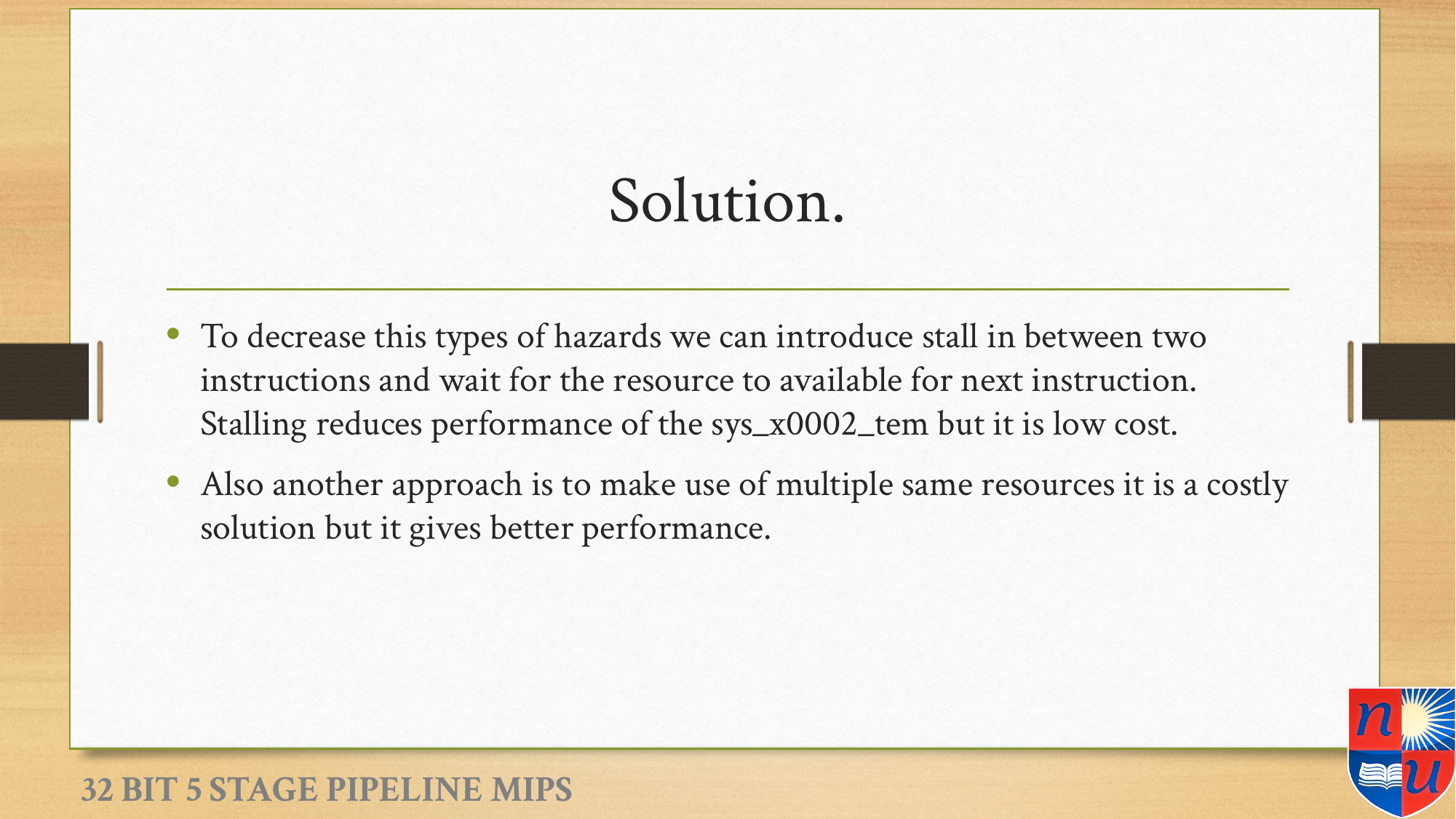

# Solution.
To decrease this types of hazards we can introduce stall in between two instructions and wait for the resource to available for next instruction. Stalling reduces performance of the sys_x0002_tem but it is low cost.
Also another approach is to make use of multiple same resources it is a costly solution but it gives better performance.